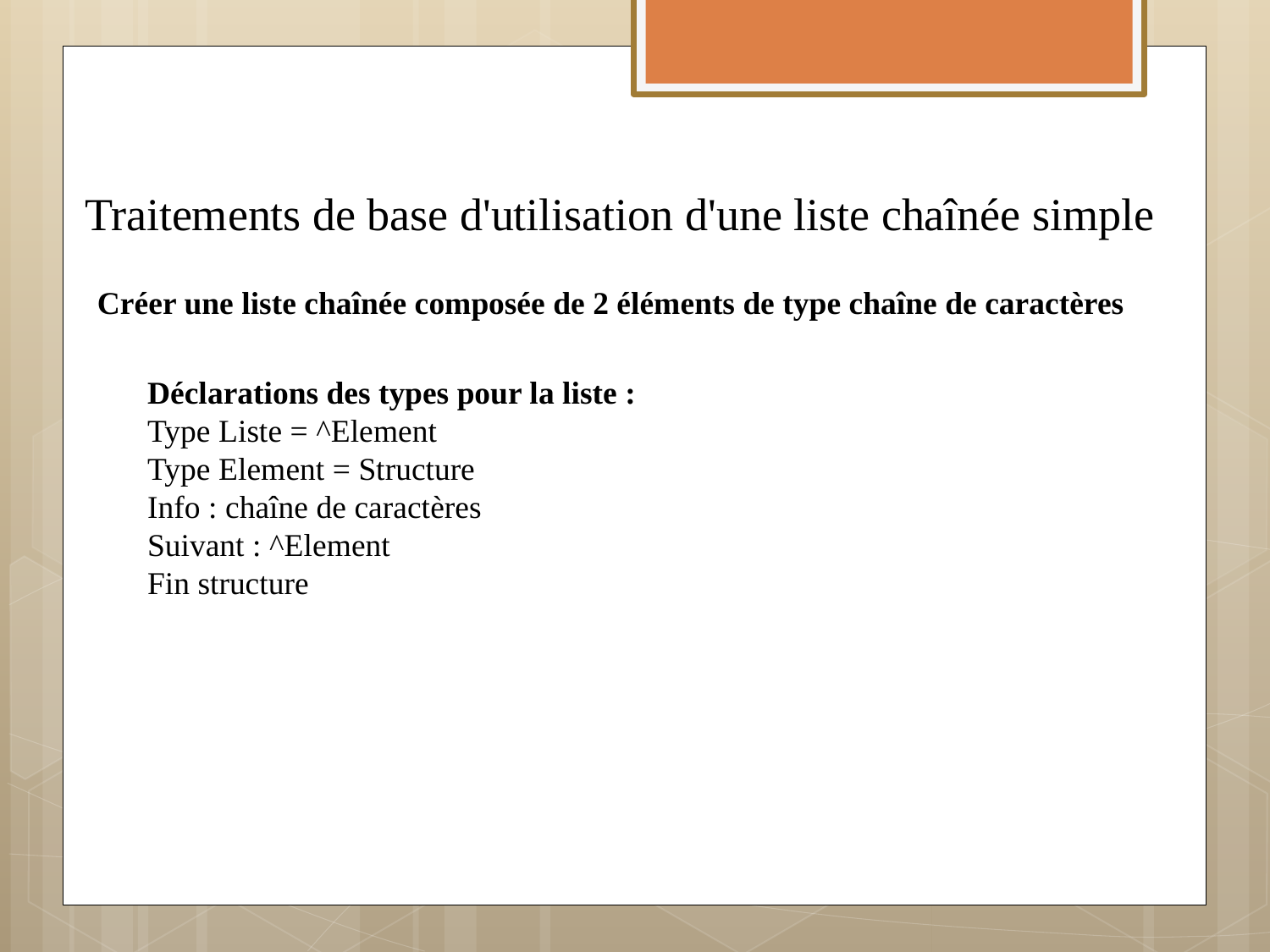

# Traitements de base d'utilisation d'une liste chaînée simple
Créer une liste chaînée composée de 2 éléments de type chaîne de caractères
Déclarations des types pour la liste :
Type Liste = ^Element
Type Element = Structure
Info : chaîne de caractères
Suivant : ^Element
Fin structure